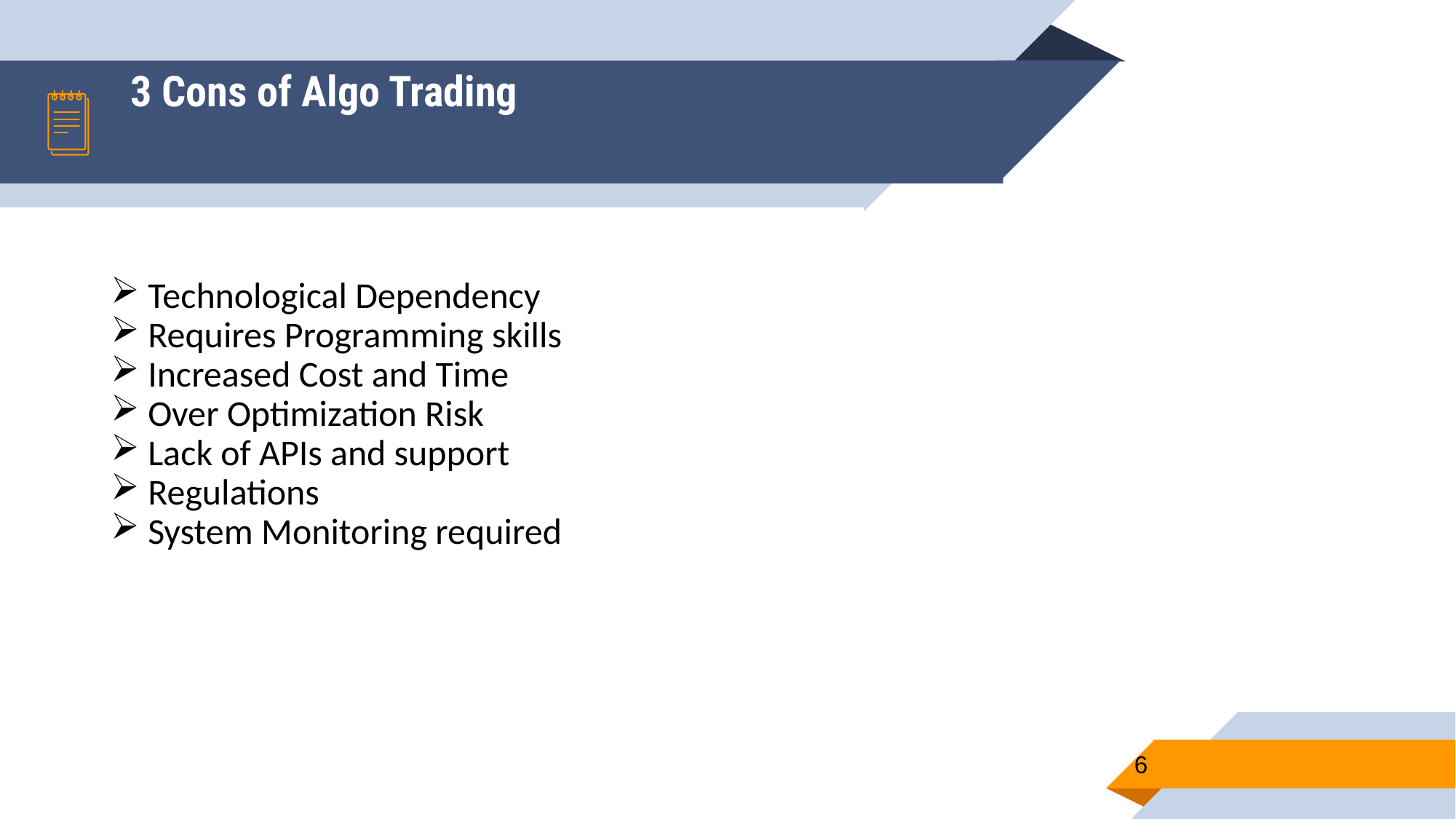

3 Cons of Algo Trading

 Technological Dependency
 Requires Programming skills
 Increased Cost and Time
 Over Optimization Risk
 Lack of APIs and support
 Regulations
 System Monitoring required
6